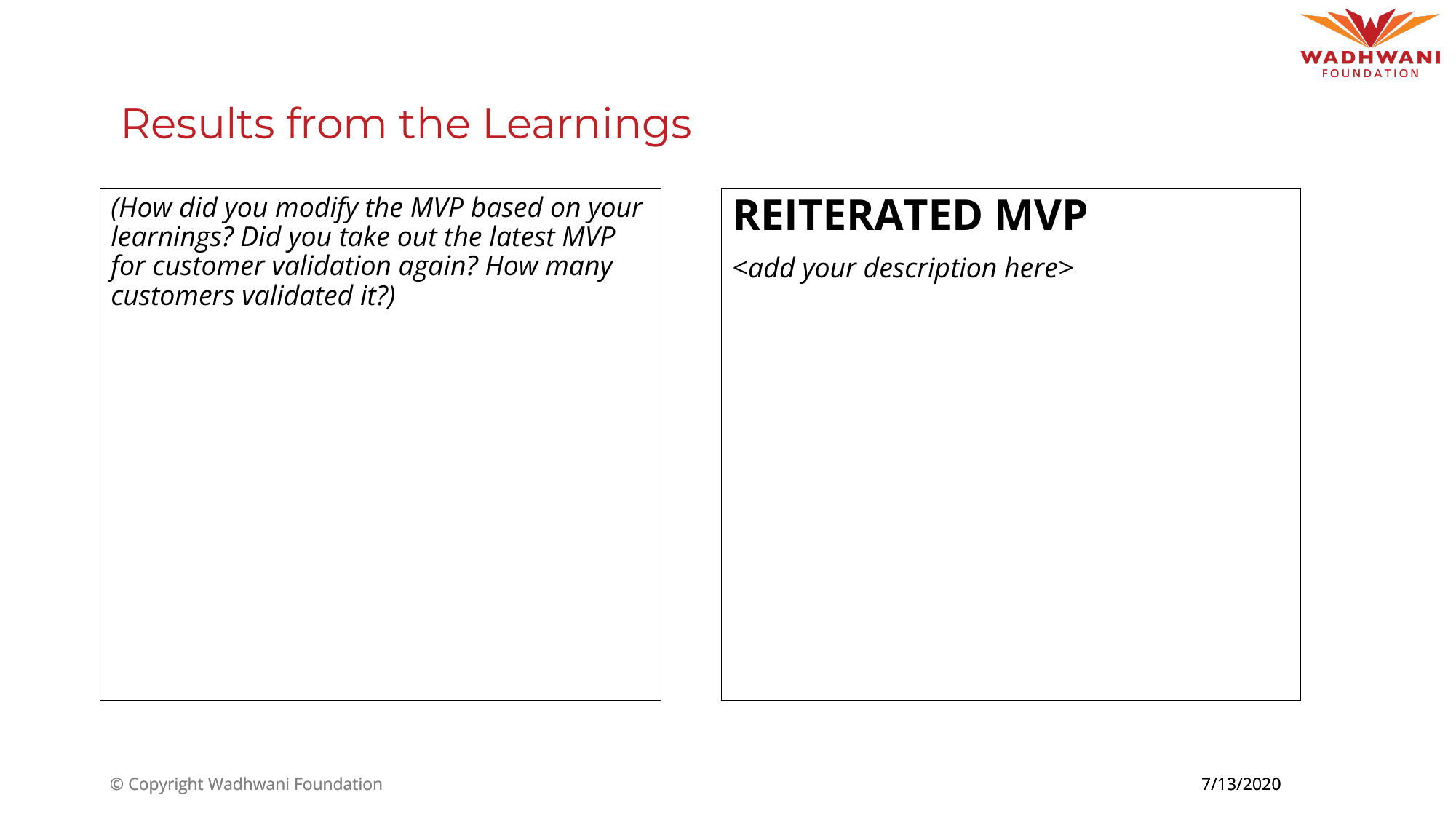

# Results from the Learnings
REITERATED MVP
<add your description here>
(How did you modify the MVP based on your learnings? Did you take out the latest MVP for customer validation again? How many customers validated it?)